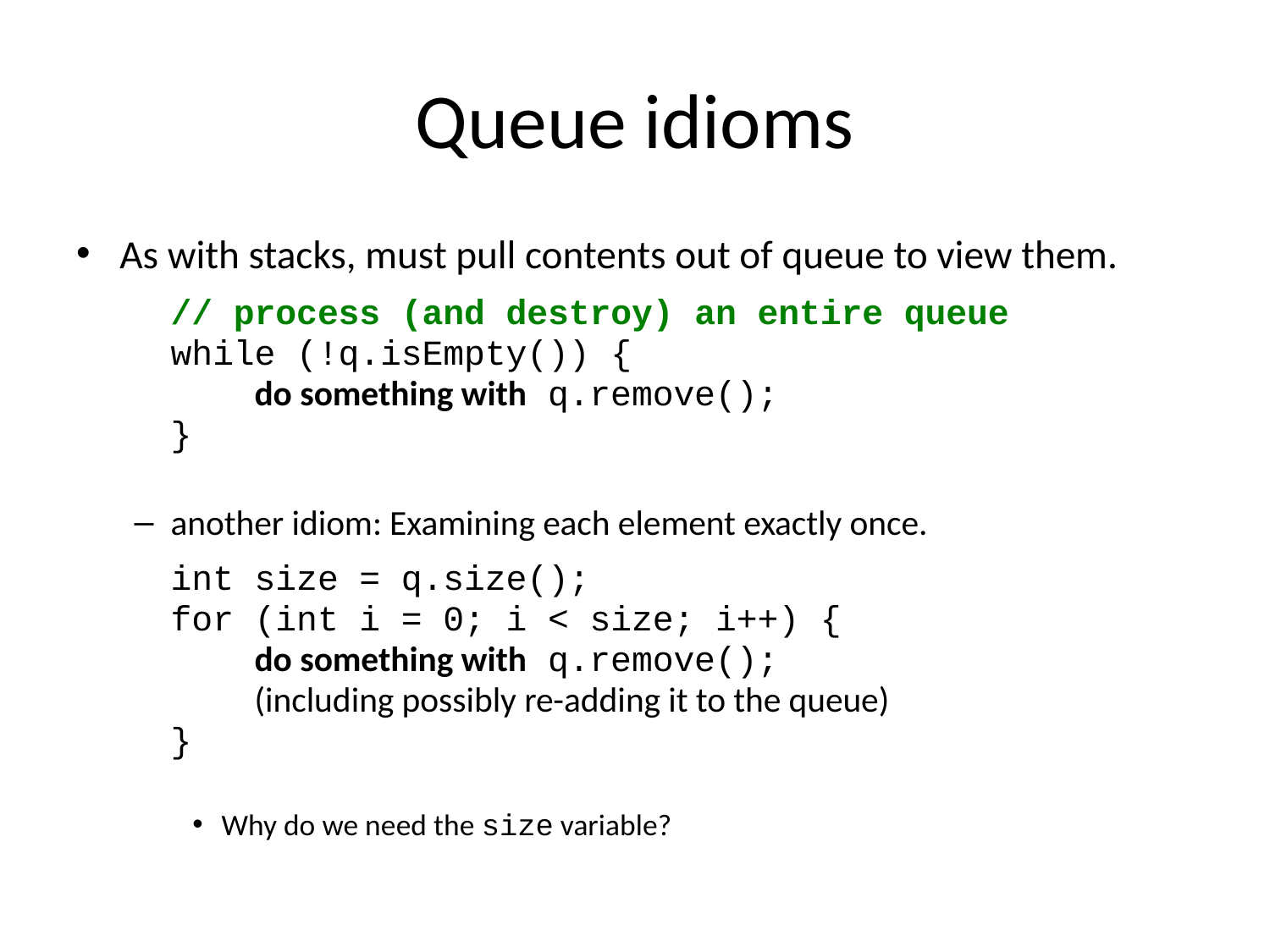

# Queue idioms
As with stacks, must pull contents out of queue to view them.

	// process (and destroy) an entire queue
	while (!q.isEmpty()) {
	    do something with q.remove();
	}

another idiom: Examining each element exactly once.

	int size = q.size();
	for (int i = 0; i < size; i++) {
	    do something with q.remove();
	    (including possibly re-adding it to the queue)
	}

Why do we need the size variable?